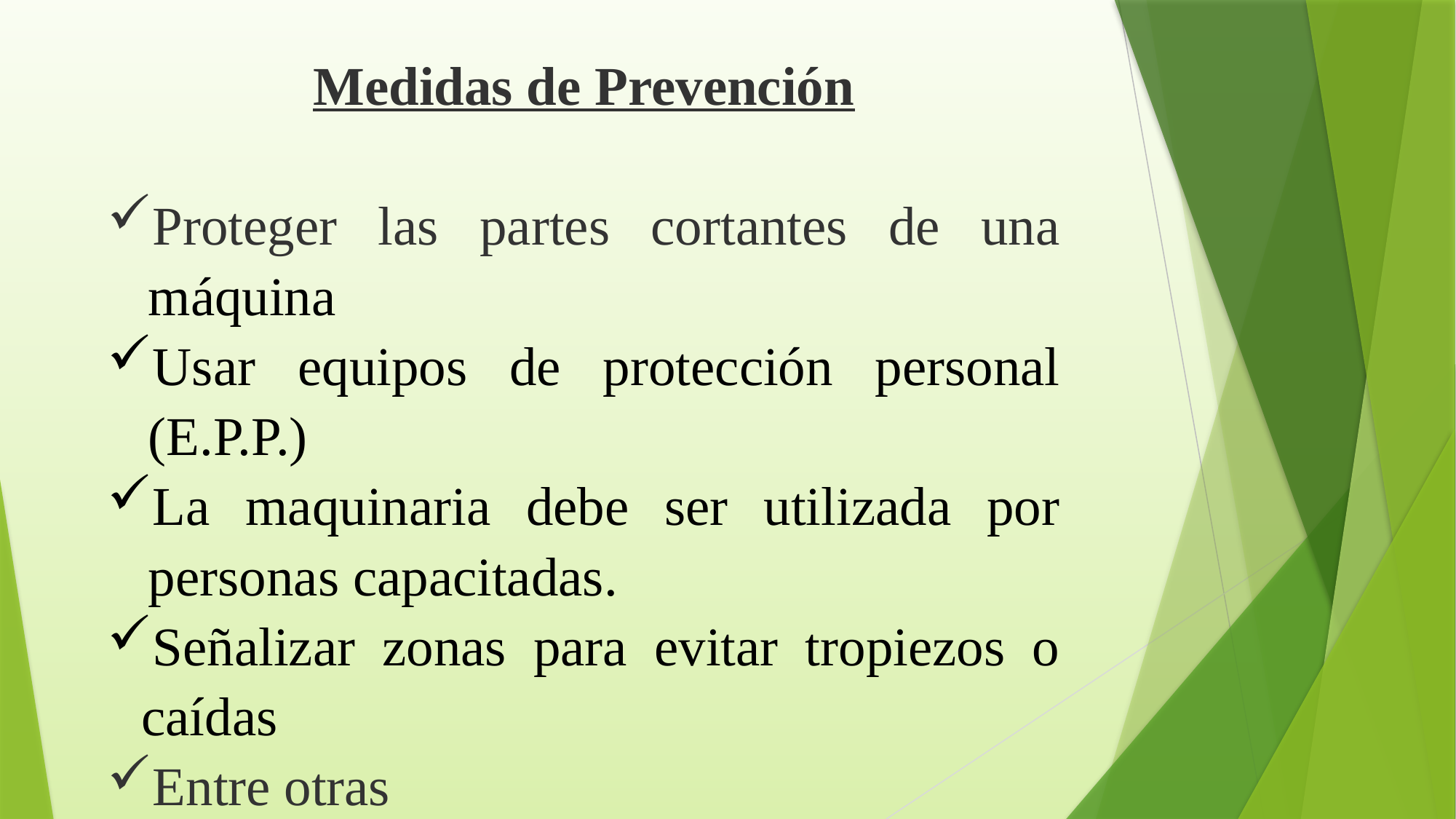

Medidas de Prevención

Proteger las partes cortantes de una máquina
Usar equipos de protección personal (E.P.P.)
La maquinaria debe ser utilizada por personas capacitadas.
Señalizar zonas para evitar tropiezos o caídas
Entre otras